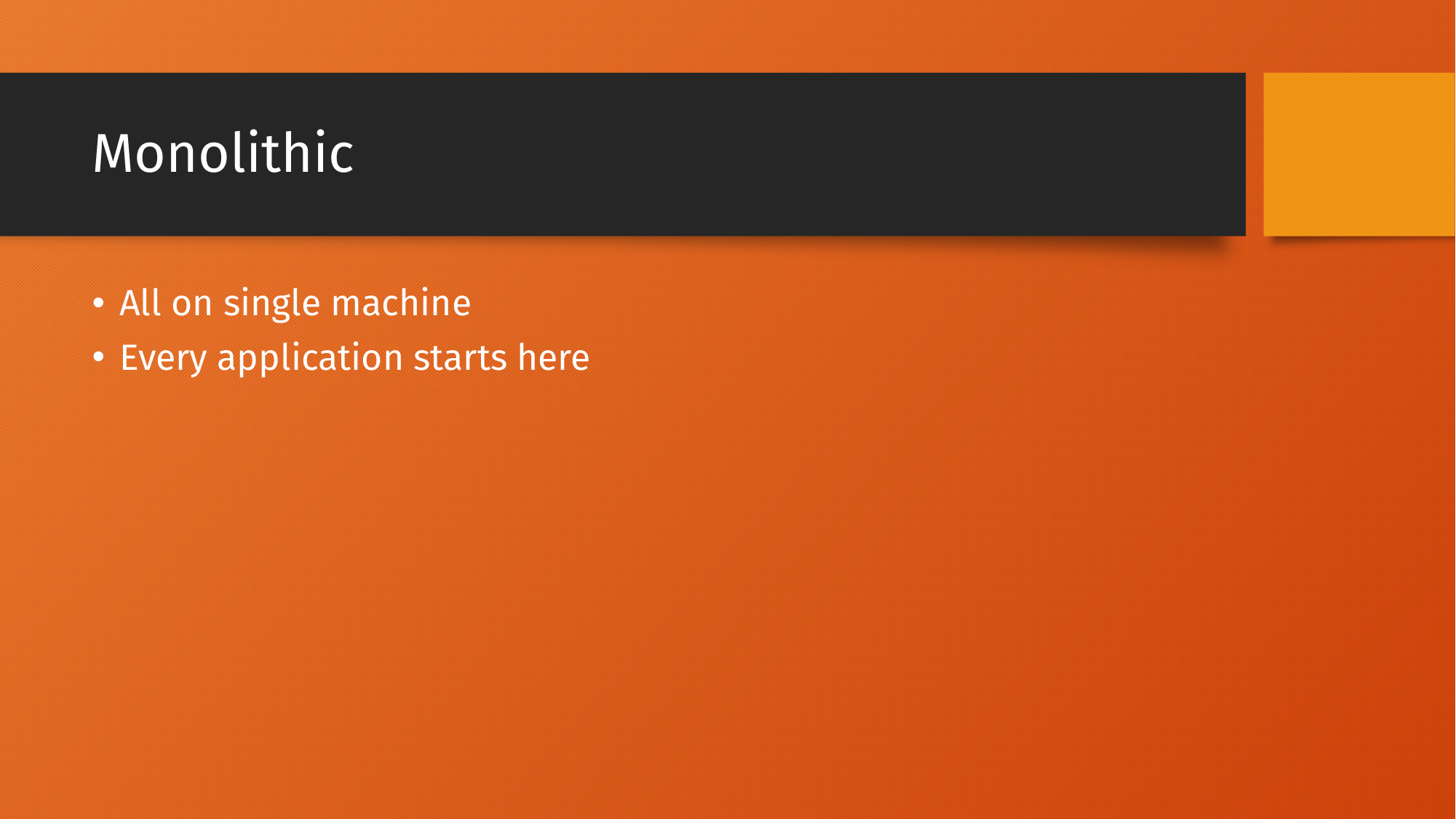

# Monolithic
All on single machine
Every application starts here